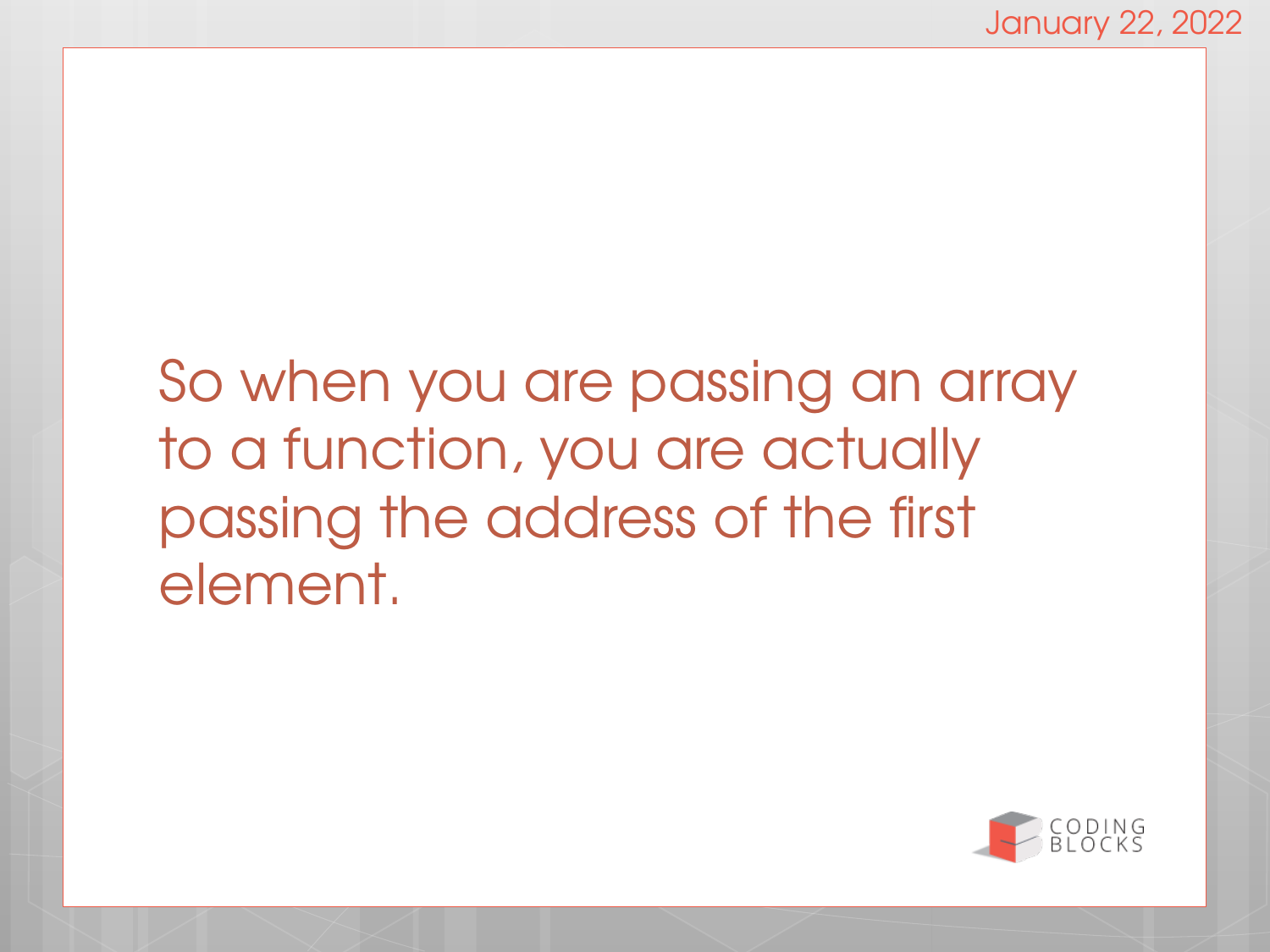

January 22, 2022
# So when you are passing an array to a function, you are actually passing the address of the first element.